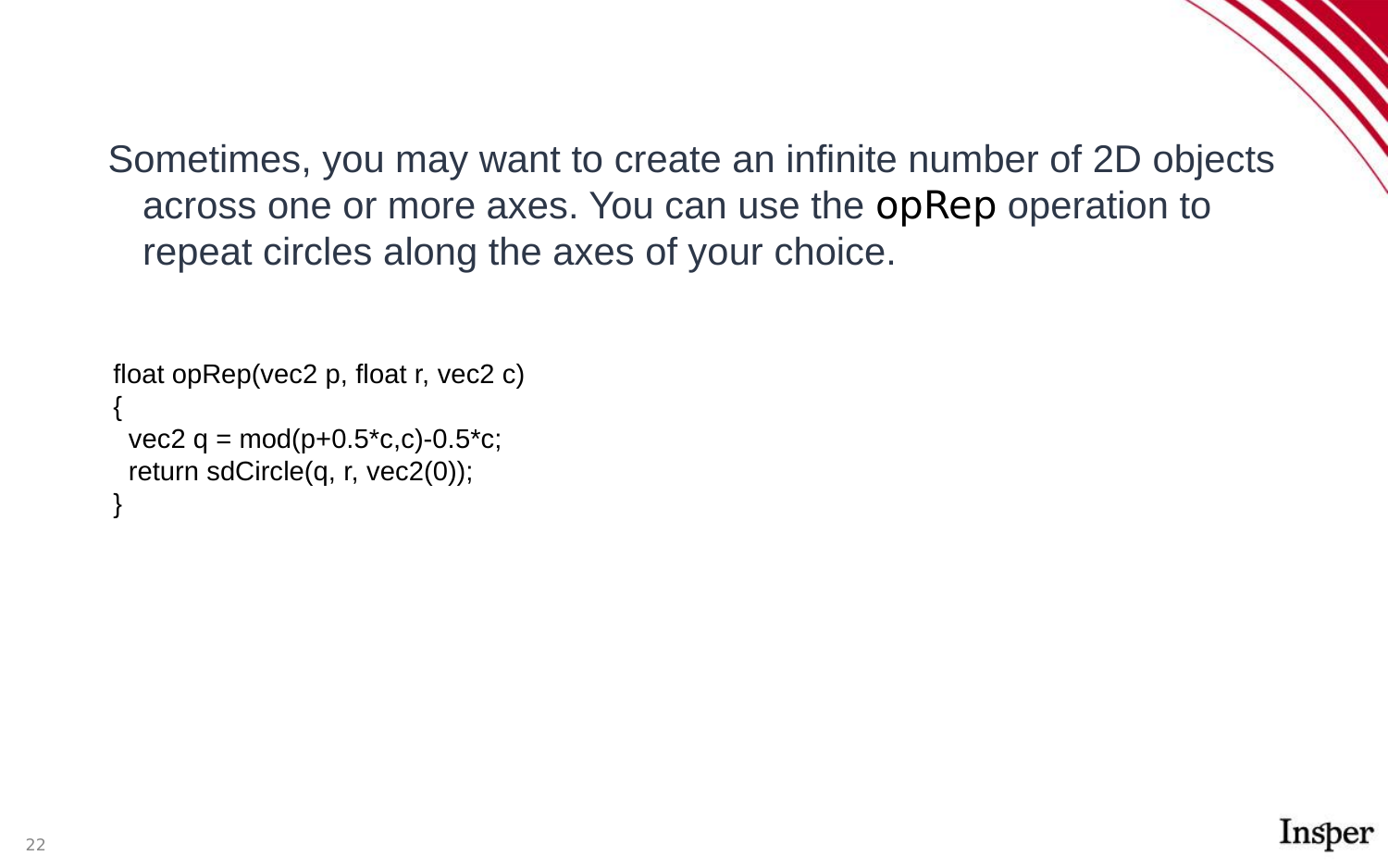

#
Sometimes, you may want to create an infinite number of 2D objects across one or more axes. You can use the opRep operation to repeat circles along the axes of your choice.

float opRep(vec2 p, float r, vec2 c)
{
  vec2 q = mod(p+0.5*c,c)-0.5*c;
  return sdCircle(q, r, vec2(0));
}
22